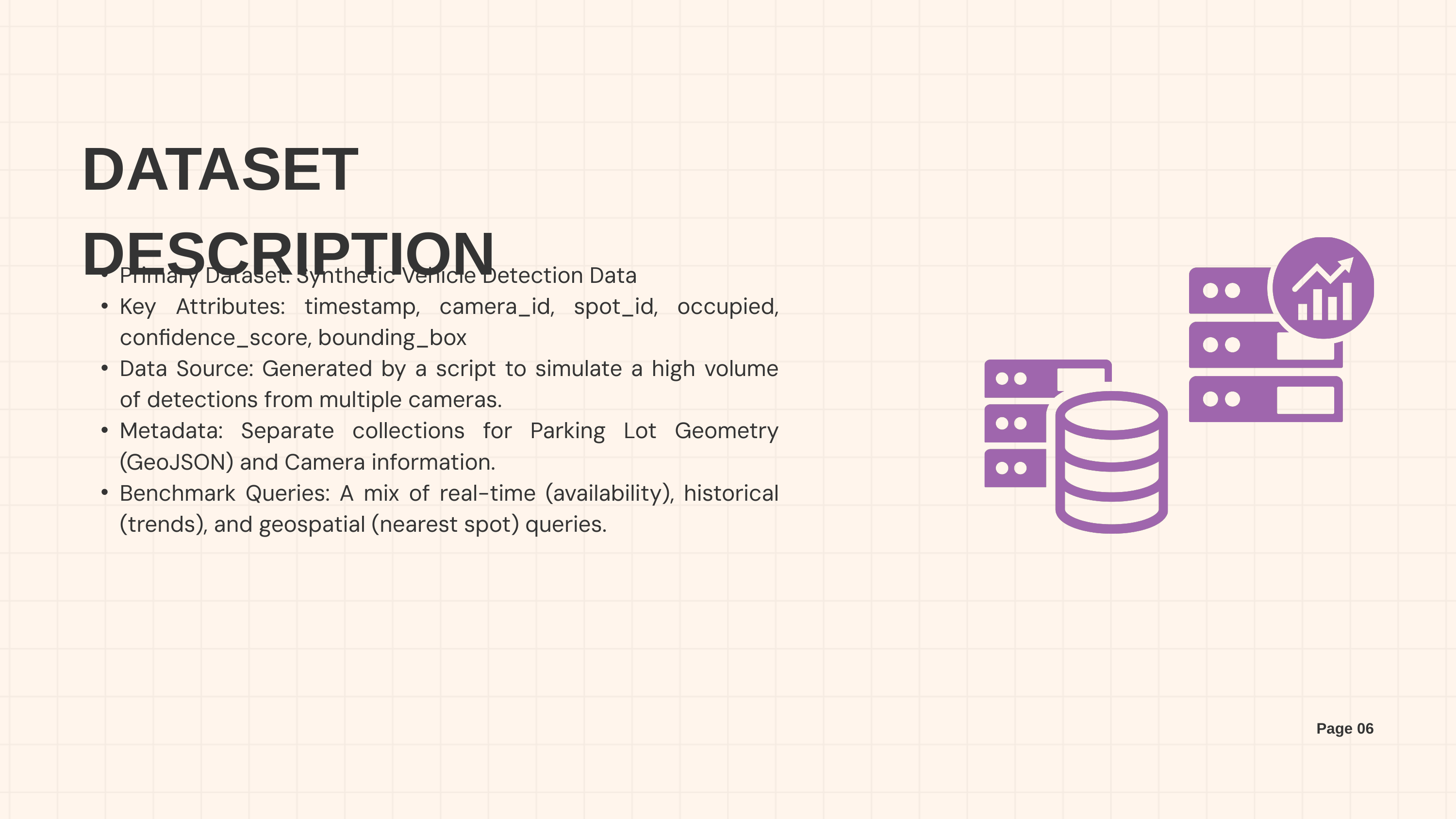

DATASET DESCRIPTION

Primary Dataset: Synthetic Vehicle Detection Data
Key Attributes: timestamp, camera_id, spot_id, occupied, confidence_score, bounding_box
Data Source: Generated by a script to simulate a high volume of detections from multiple cameras.
Metadata: Separate collections for Parking Lot Geometry (GeoJSON) and Camera information.
Benchmark Queries: A mix of real-time (availability), historical (trends), and geospatial (nearest spot) queries.

Page 06